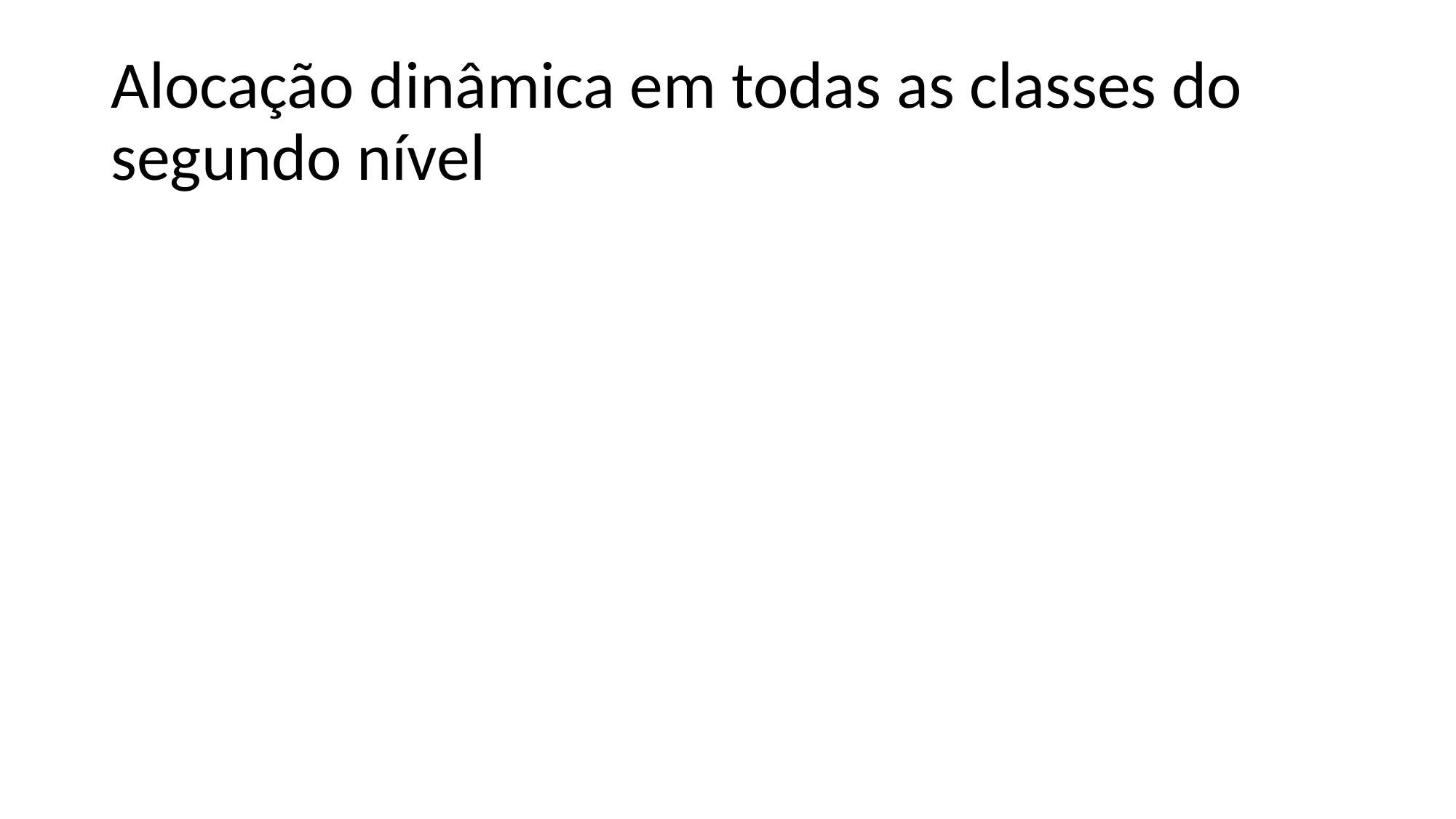

# Alocação dinâmica em todas as classes do segundo nível